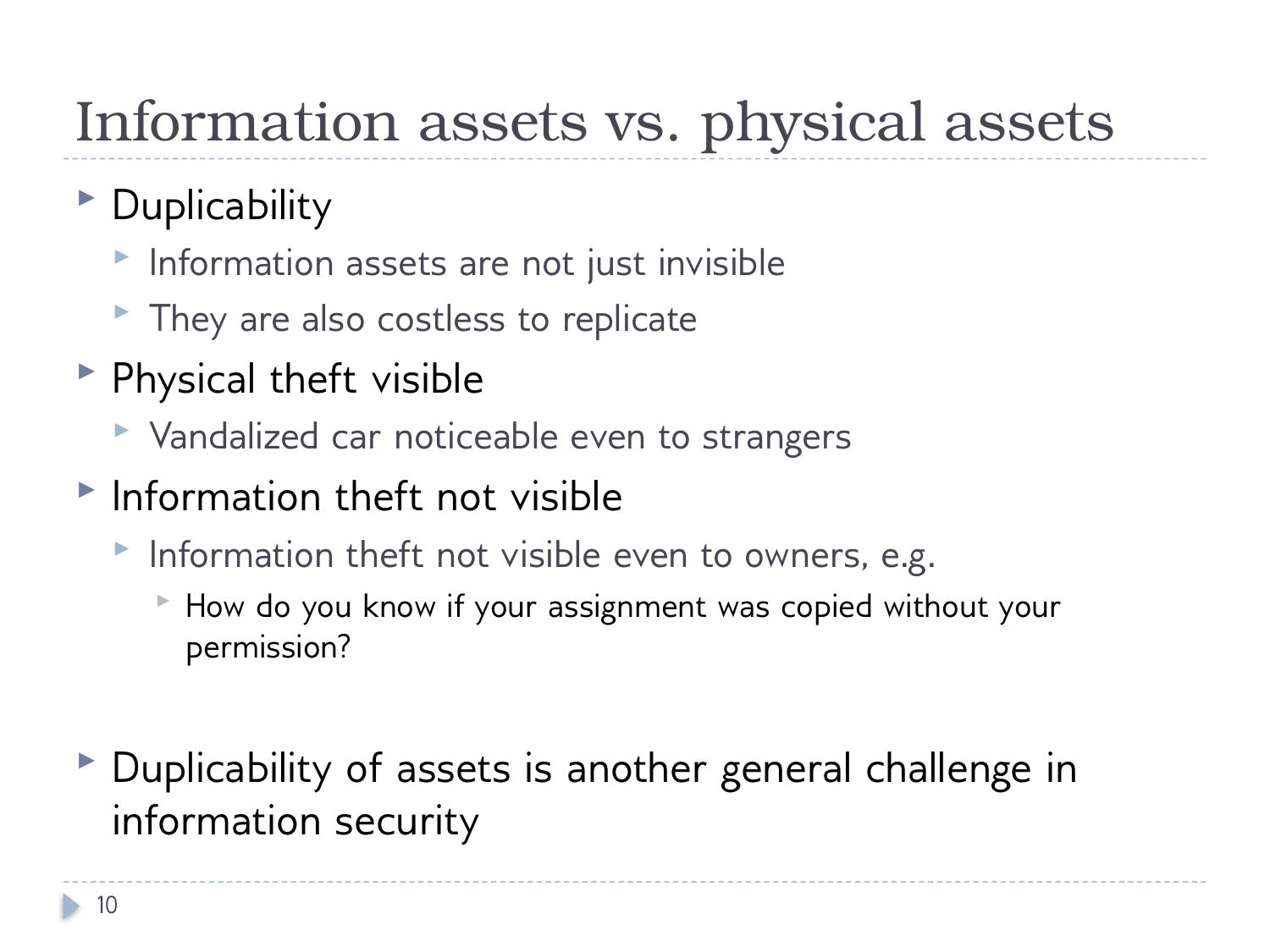

# Information assets vs. physical assets
Duplicability
Information assets are not just invisible
They are also costless to replicate
Physical theft visible
Vandalized car noticeable even to strangers
Information theft not visible
Information theft not visible even to owners, e.g.
How do you know if your assignment was copied without your permission?

Duplicability of assets is another general challenge in information security
10